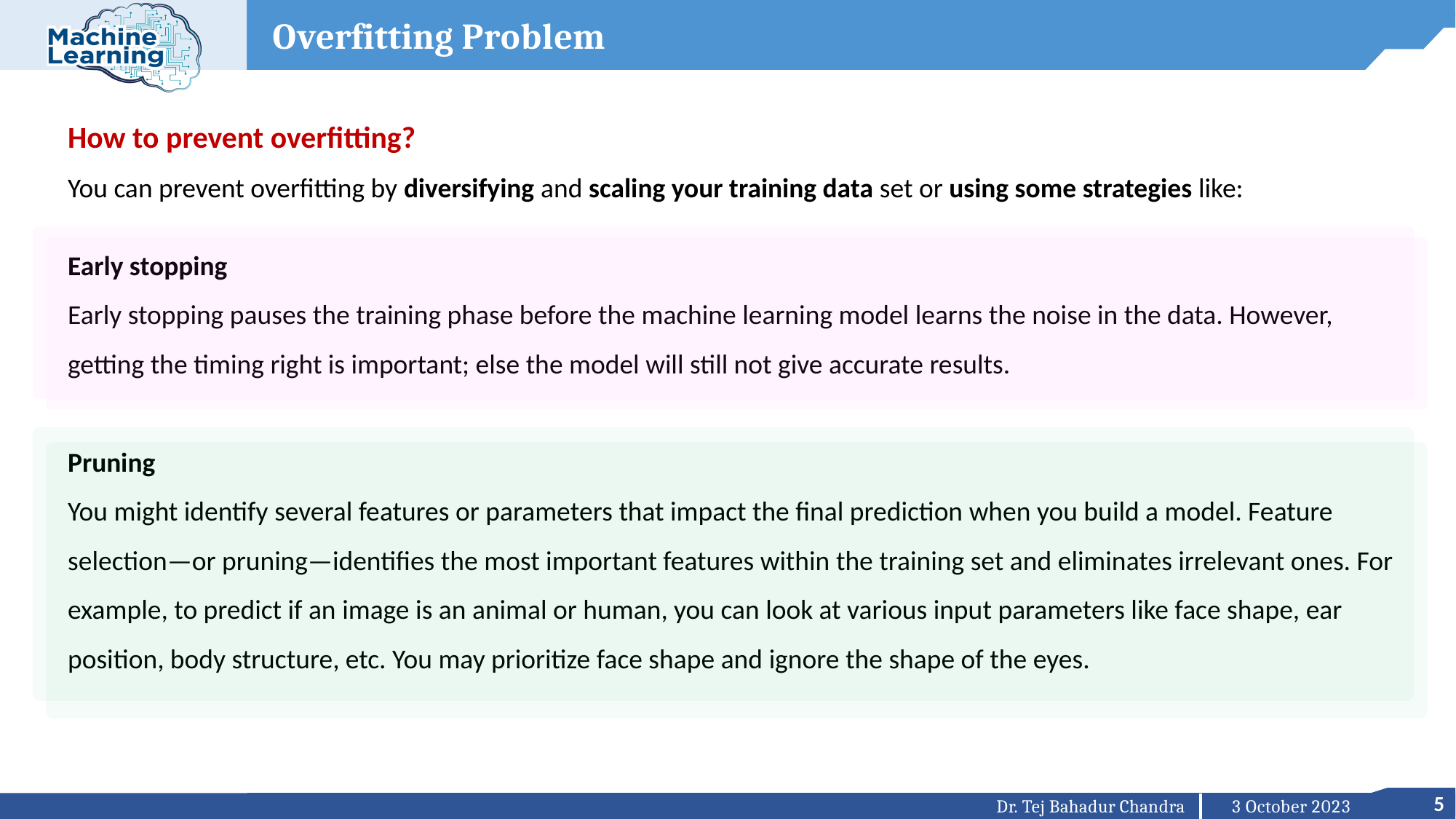

Overfitting Problem
How to prevent overfitting?
You can prevent overfitting by diversifying and scaling your training data set or using some strategies like:

Early stopping
Early stopping pauses the training phase before the machine learning model learns the noise in the data. However, getting the timing right is important; else the model will still not give accurate results.

Pruning
You might identify several features or parameters that impact the final prediction when you build a model. Feature selection—or pruning—identifies the most important features within the training set and eliminates irrelevant ones. For example, to predict if an image is an animal or human, you can look at various input parameters like face shape, ear position, body structure, etc. You may prioritize face shape and ignore the shape of the eyes.